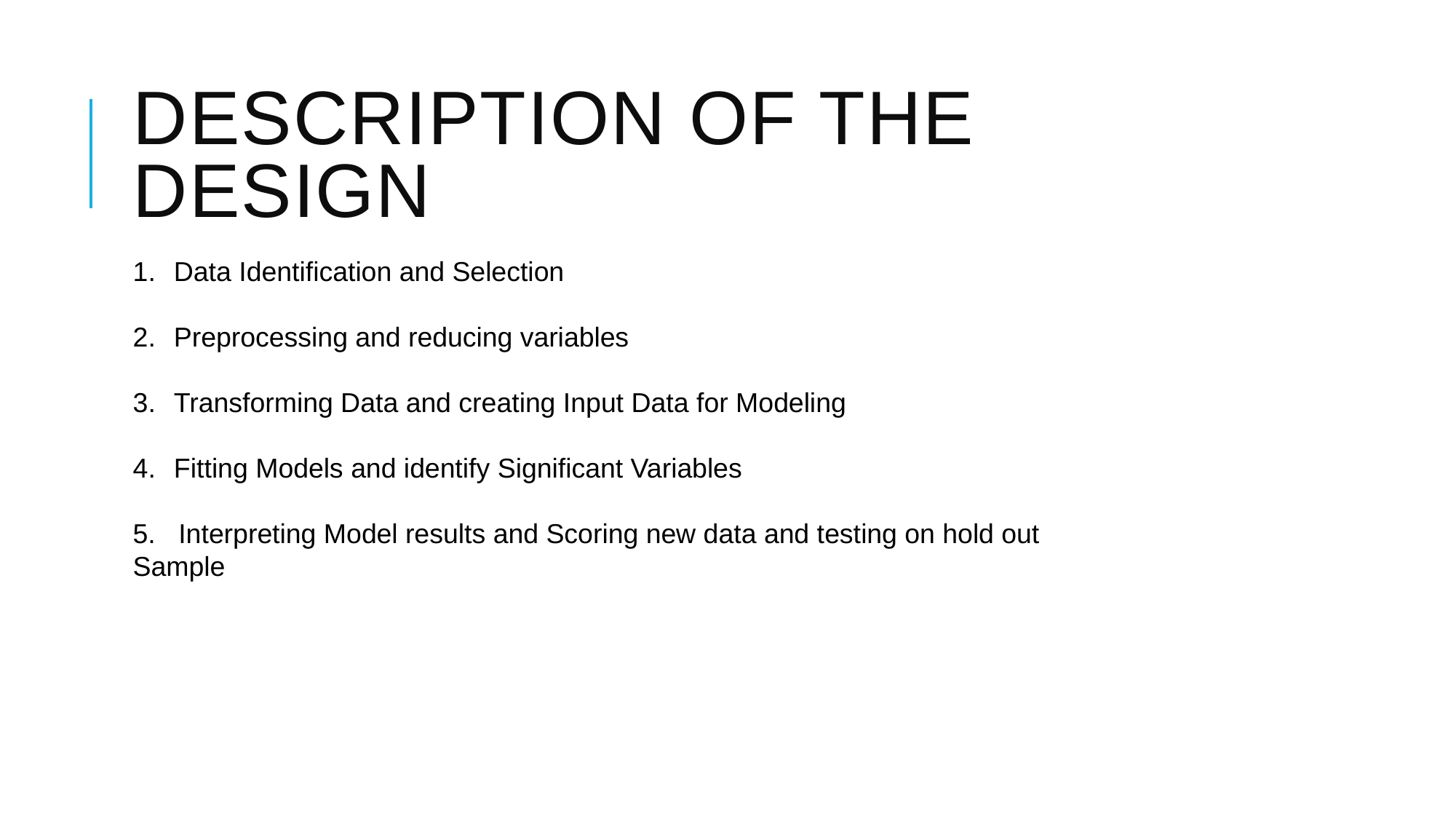

# Description of the design
Data Identification and Selection

Preprocessing and reducing variables

Transforming Data and creating Input Data for Modeling

Fitting Models and identify Significant Variables

5.   Interpreting Model results and Scoring new data and testing on hold out Sample